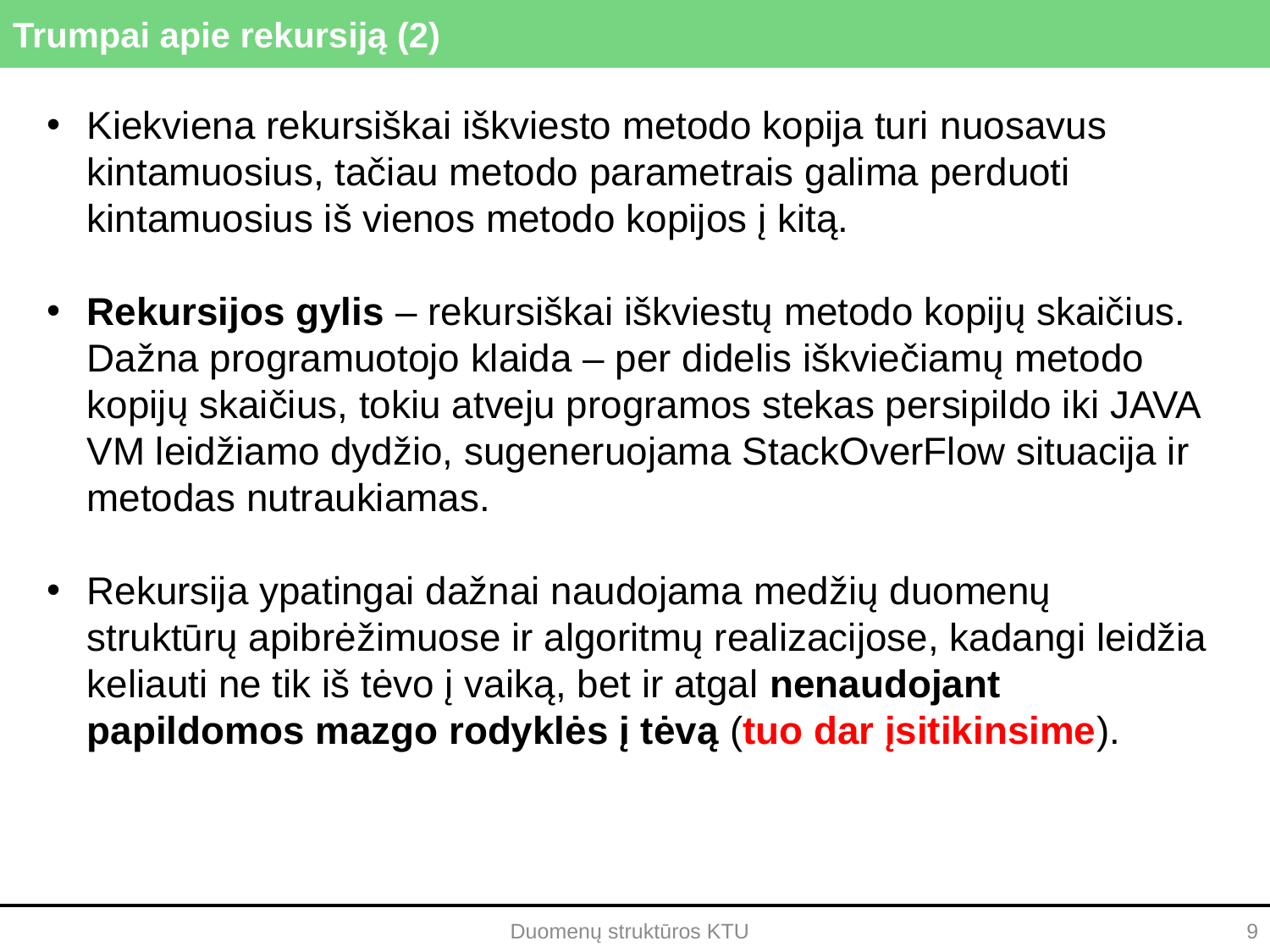

# Trumpai apie rekursiją (2)
Kiekviena rekursiškai iškviesto metodo kopija turi nuosavus kintamuosius, tačiau metodo parametrais galima perduoti kintamuosius iš vienos metodo kopijos į kitą.

Rekursijos gylis – rekursiškai iškviestų metodo kopijų skaičius. Dažna programuotojo klaida – per didelis iškviečiamų metodo kopijų skaičius, tokiu atveju programos stekas persipildo iki JAVA VM leidžiamo dydžio, sugeneruojama StackOverFlow situacija ir metodas nutraukiamas.

Rekursija ypatingai dažnai naudojama medžių duomenų struktūrų apibrėžimuose ir algoritmų realizacijose, kadangi leidžia keliauti ne tik iš tėvo į vaiką, bet ir atgal nenaudojant papildomos mazgo rodyklės į tėvą (tuo dar įsitikinsime).
Duomenų struktūros KTU
9